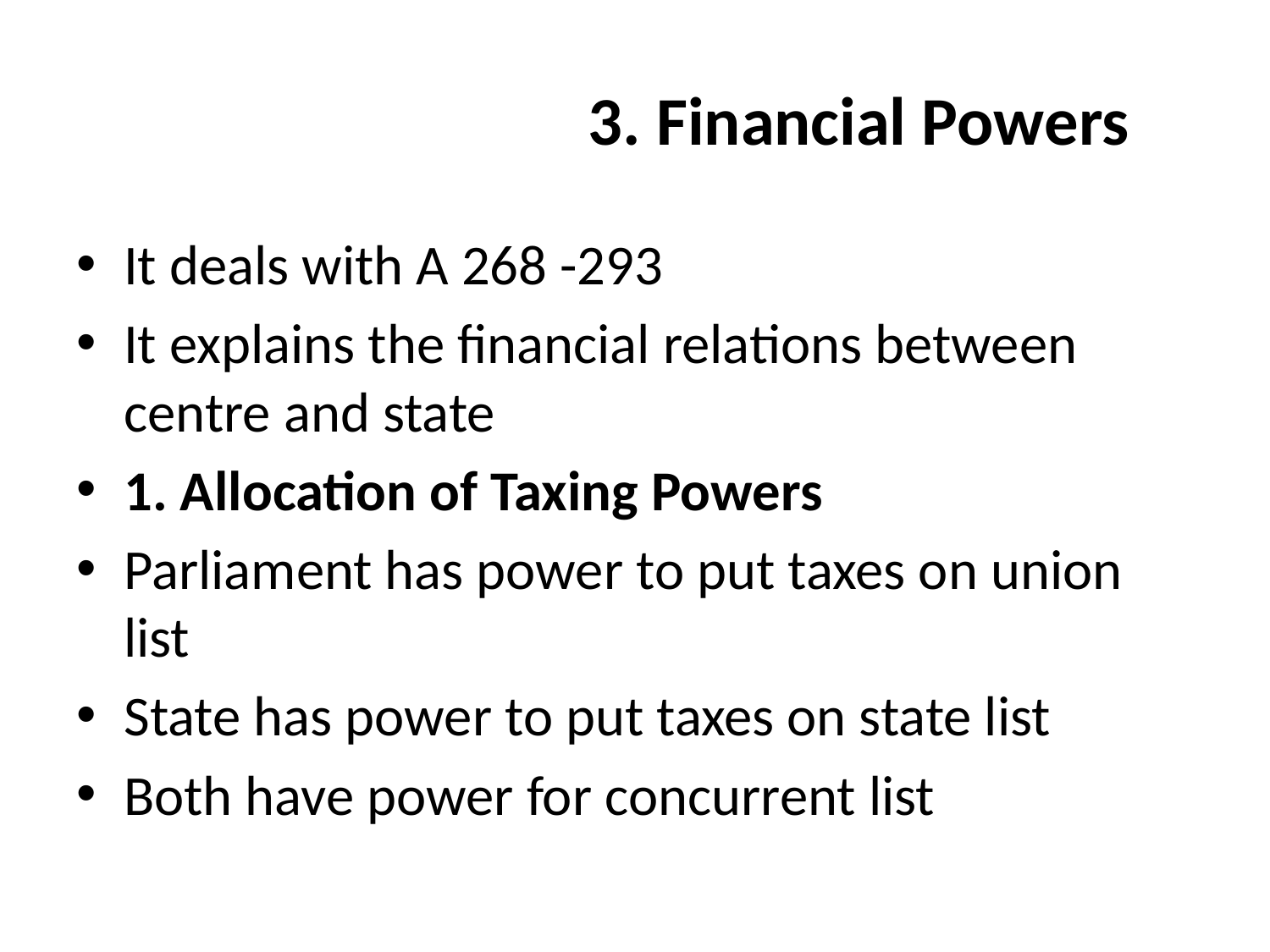

# 3. Financial Powers
It deals with A 268 -293
It explains the financial relations between centre and state
1. Allocation of Taxing Powers
Parliament has power to put taxes on union list
State has power to put taxes on state list
Both have power for concurrent list